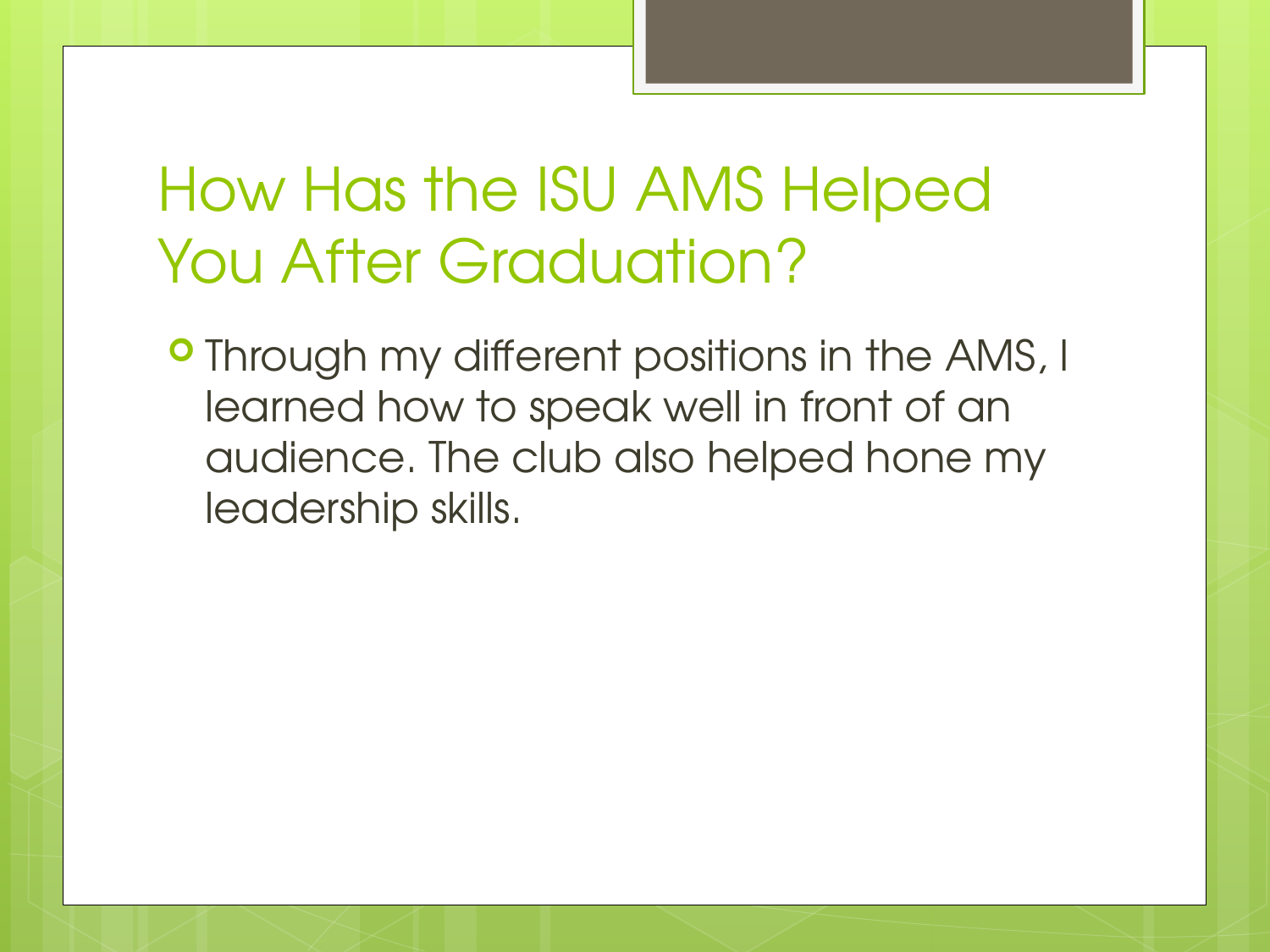

# How Has the ISU AMS Helped You After Graduation?
Through my different positions in the AMS, I learned how to speak well in front of an audience. The club also helped hone my leadership skills.